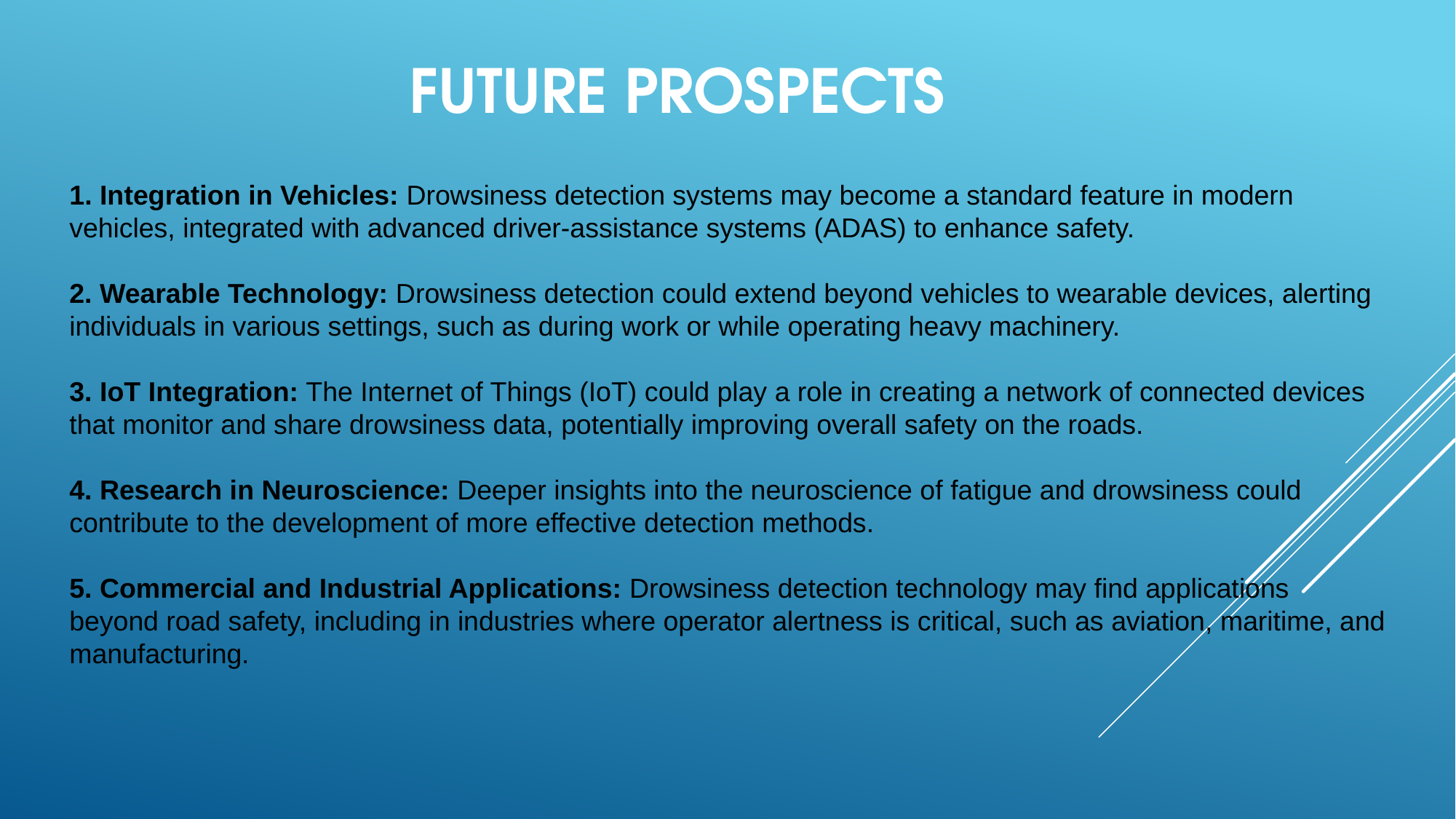

FUTURE PROSPECTS
 Integration in Vehicles: Drowsiness detection systems may become a standard feature in modern vehicles, integrated with advanced driver-assistance systems (ADAS) to enhance safety.

2. Wearable Technology: Drowsiness detection could extend beyond vehicles to wearable devices, alerting individuals in various settings, such as during work or while operating heavy machinery.

3. IoT Integration: The Internet of Things (IoT) could play a role in creating a network of connected devices that monitor and share drowsiness data, potentially improving overall safety on the roads.

4. Research in Neuroscience: Deeper insights into the neuroscience of fatigue and drowsiness could contribute to the development of more effective detection methods.

5. Commercial and Industrial Applications: Drowsiness detection technology may find applications beyond road safety, including in industries where operator alertness is critical, such as aviation, maritime, and manufacturing.